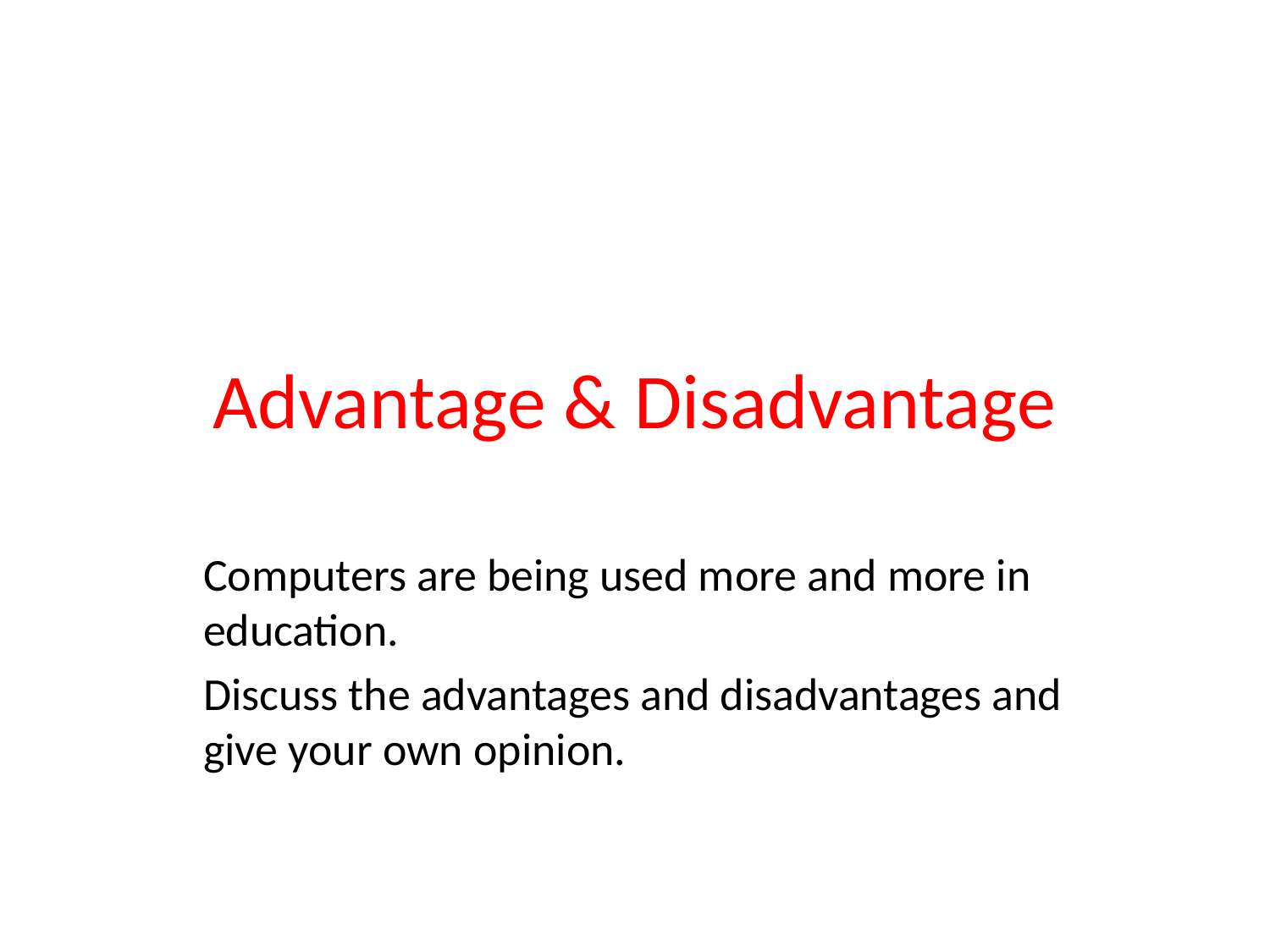

# Advantage & Disadvantage
Computers are being used more and more in education.
Discuss the advantages and disadvantages and give your own opinion.